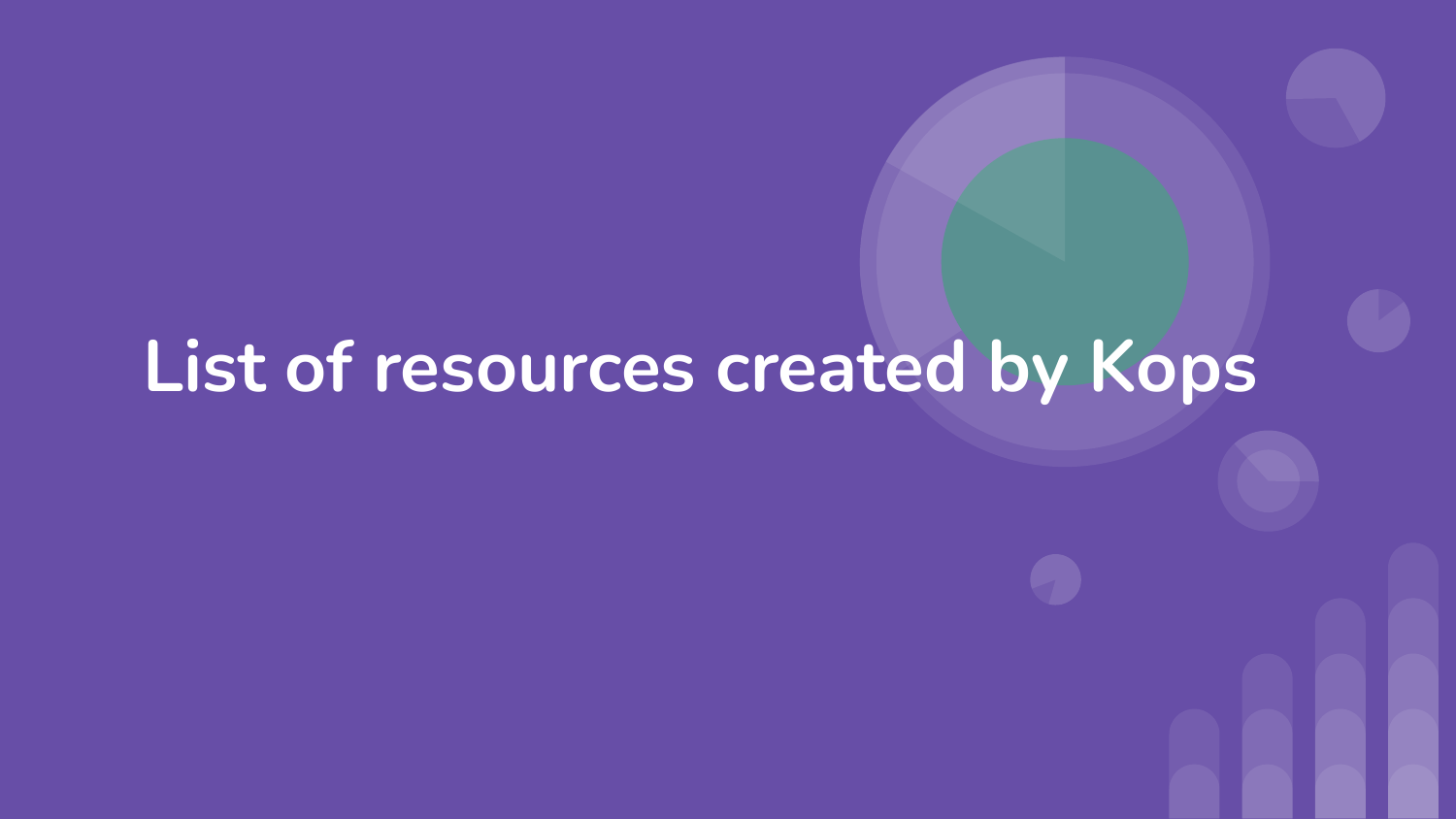

# List of resources created by Kops